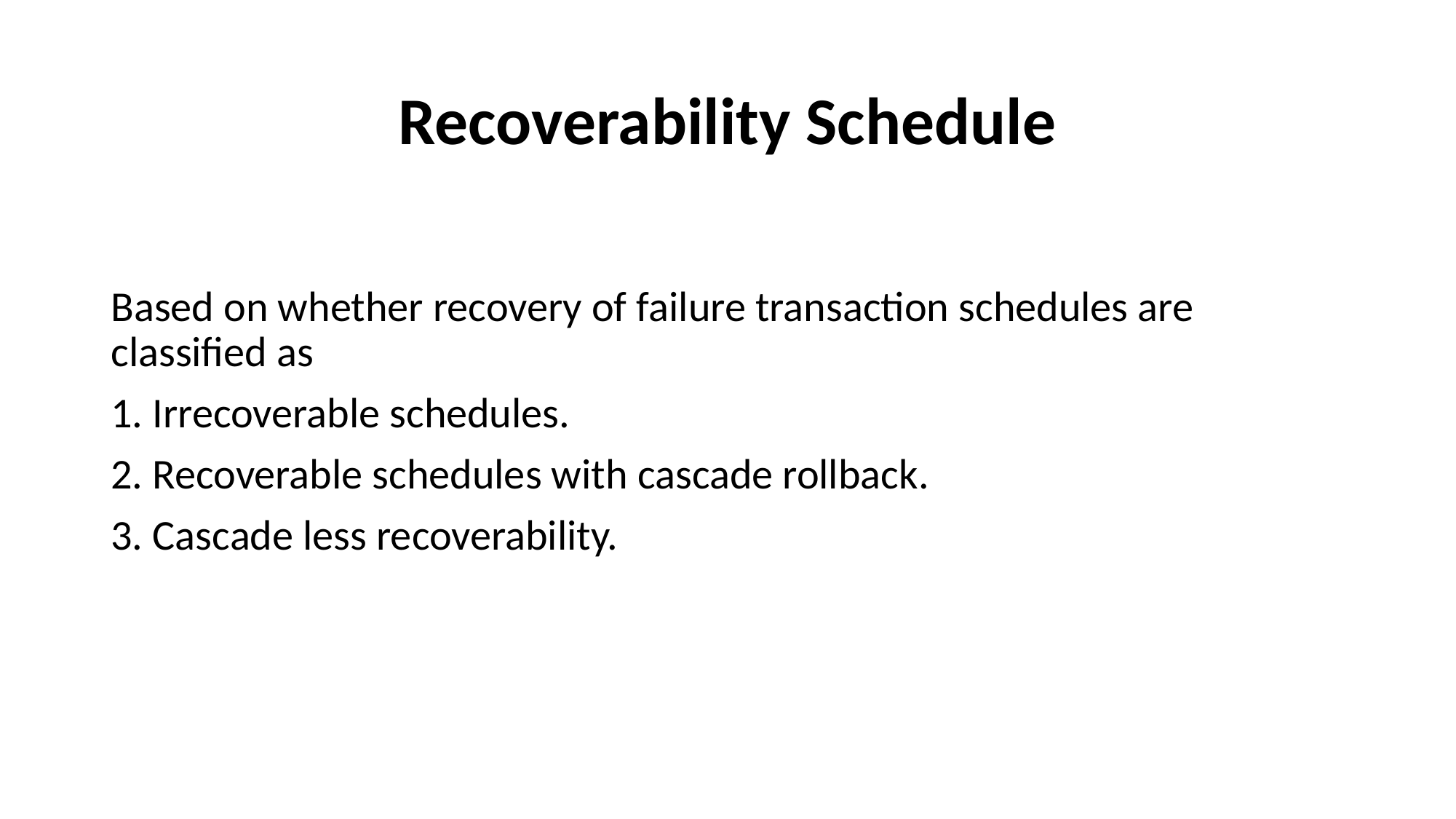

# Recoverability Schedule

Based on whether recovery of failure transaction schedules are classified as
1. Irrecoverable schedules.
2. Recoverable schedules with cascade rollback.
3. Cascade less recoverability.